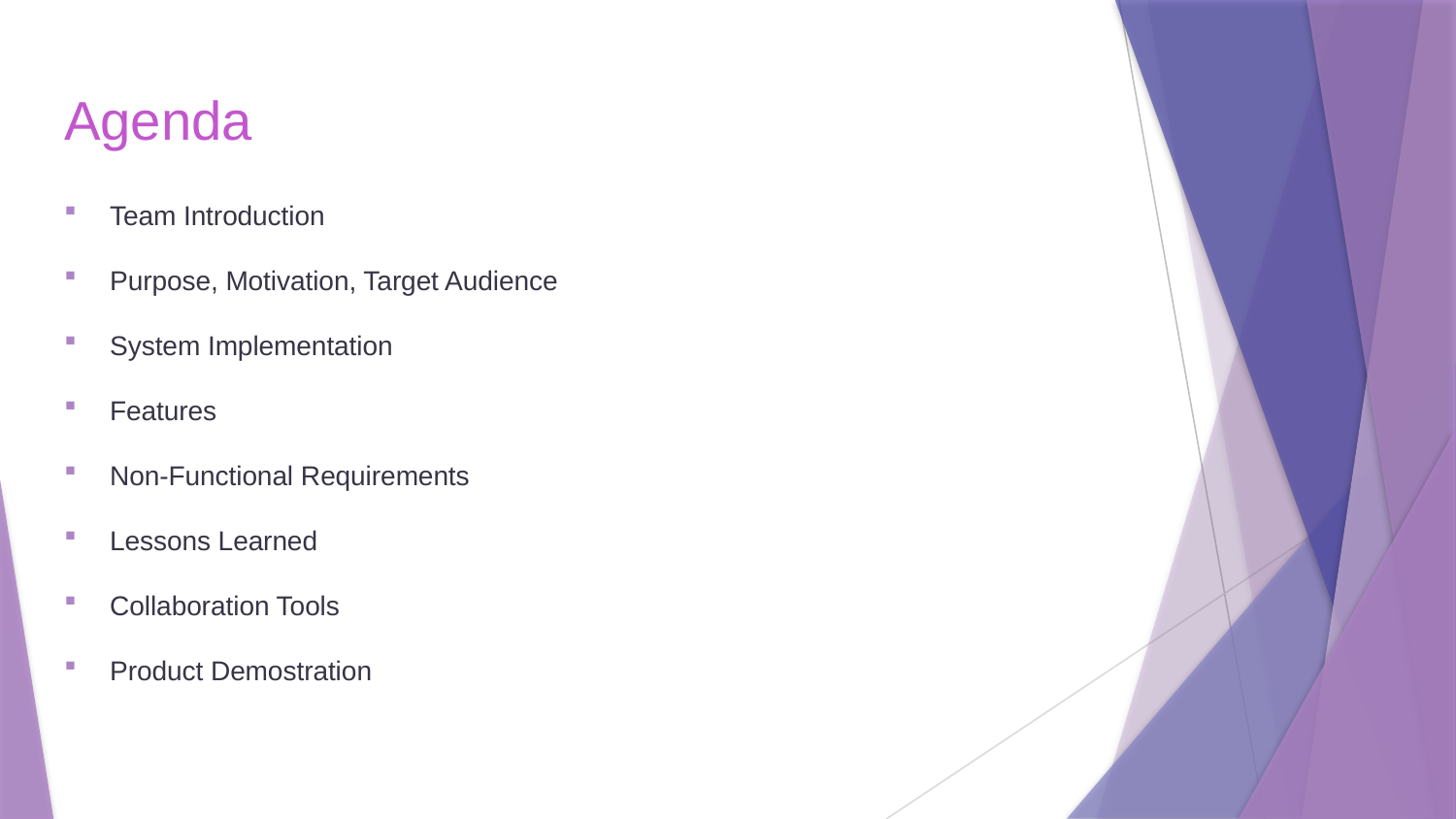

# Agenda
Team Introduction
Purpose, Motivation, Target Audience
System Implementation
Features
Non-Functional Requirements
Lessons Learned
Collaboration Tools
Product Demostration